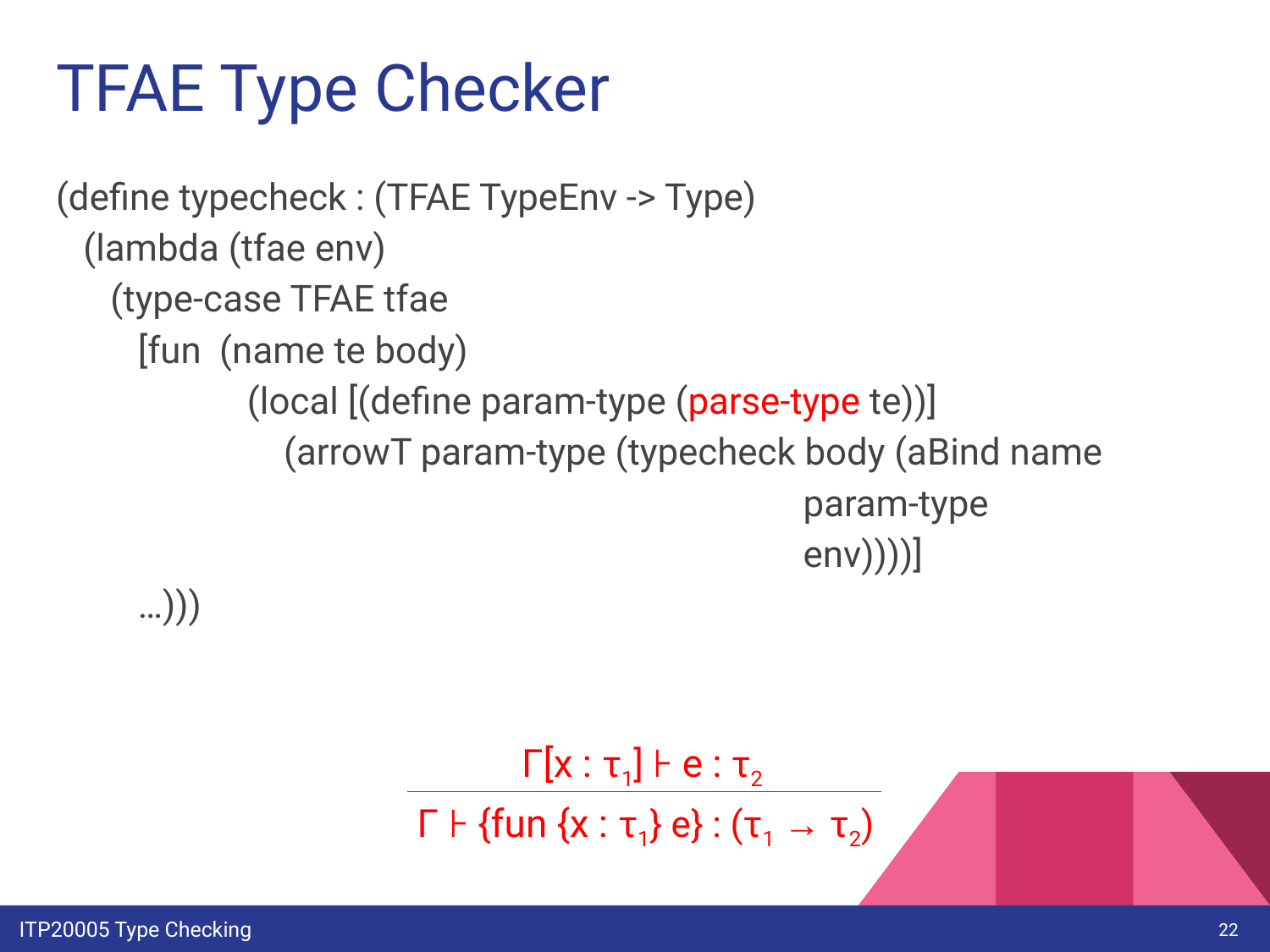

# TFAE Type Checker
(define typecheck : (TFAE TypeEnv -> Type)
   (lambda (tfae env)
      (type-case TFAE tfae
         [fun  (name te body)
                     (local [(define param-type (parse-type te))]
                         (arrowT param-type (typecheck body (aBind name
                                                                                  param-type
                                                                                  env))))]
         …)))
                                                 Γ[x : τ1] ⊦ e : τ2
                                      Γ ⊦ {fun {x : τ1} e} : (τ1 → τ2)
22